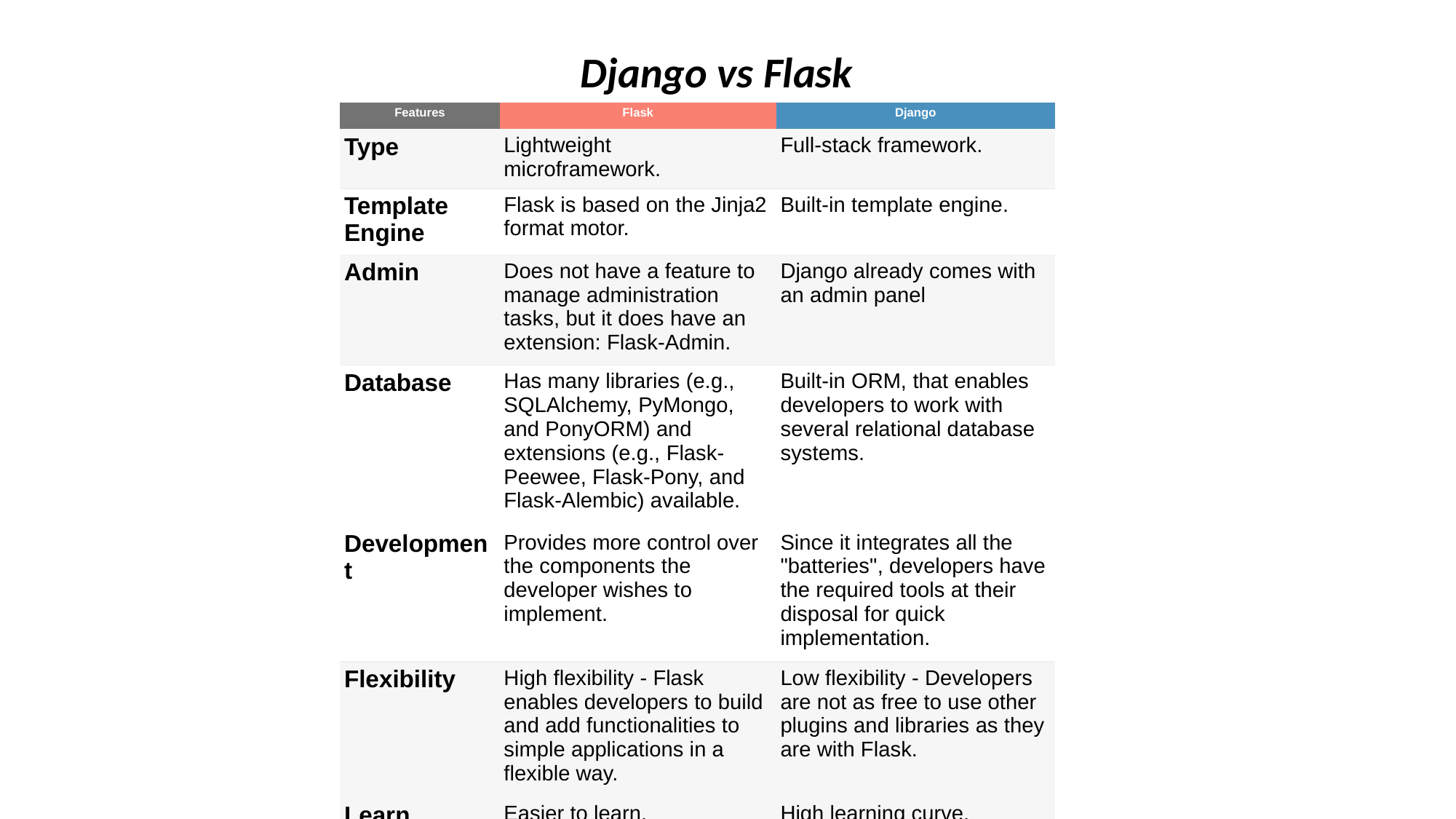

Django vs Flask
| Features | Flask | Django |
| --- | --- | --- |
| Type | Lightweight microframework. | Full-stack framework. |
| Template Engine | Flask is based on the Jinja2 format motor. | Built-in template engine. |
| Admin | Does not have a feature to manage administration tasks, but it does have an extension: Flask-Admin. | Django already comes with an admin panel |
| Database | Has many libraries (e.g., SQLAlchemy, PyMongo, and PonyORM) and extensions (e.g., Flask-Peewee, Flask-Pony, and Flask-Alembic) available. | Built-in ORM, that enables developers to work with several relational database systems. |
| Development | Provides more control over the components the developer wishes to implement. | Since it integrates all the "batteries", developers have the required tools at their disposal for quick implementation. |
| Flexibility | High flexibility - Flask enables developers to build and add functionalities to simple applications in a flexible way. | Low flexibility - Developers are not as free to use other plugins and libraries as they are with Flask. |
| Learn | Easier to learn. | High learning curve. |